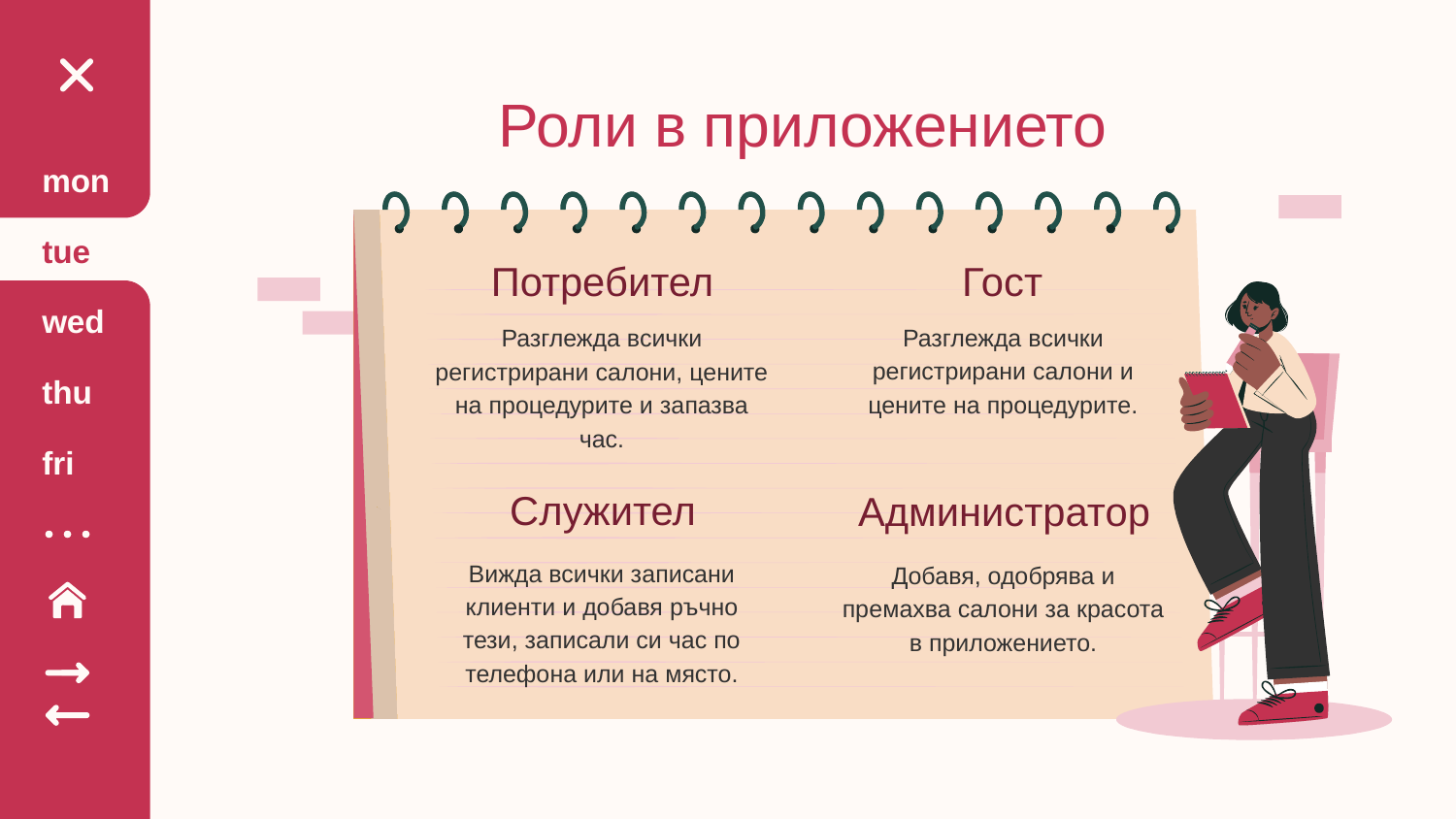

# Роли в приложението
mon

tue
Потребител
Гост

wed
Разглежда всички регистрирани салони и цените на процедурите.
Разглежда всички регистрирани салони, цените на процедурите и запазва час.
thu
fri
Служител
Администратор

Вижда всички записани клиенти и добавя ръчно тези, записали си час по телефона или на място.
Добавя, одобрява и премахва салони за красота в приложението.